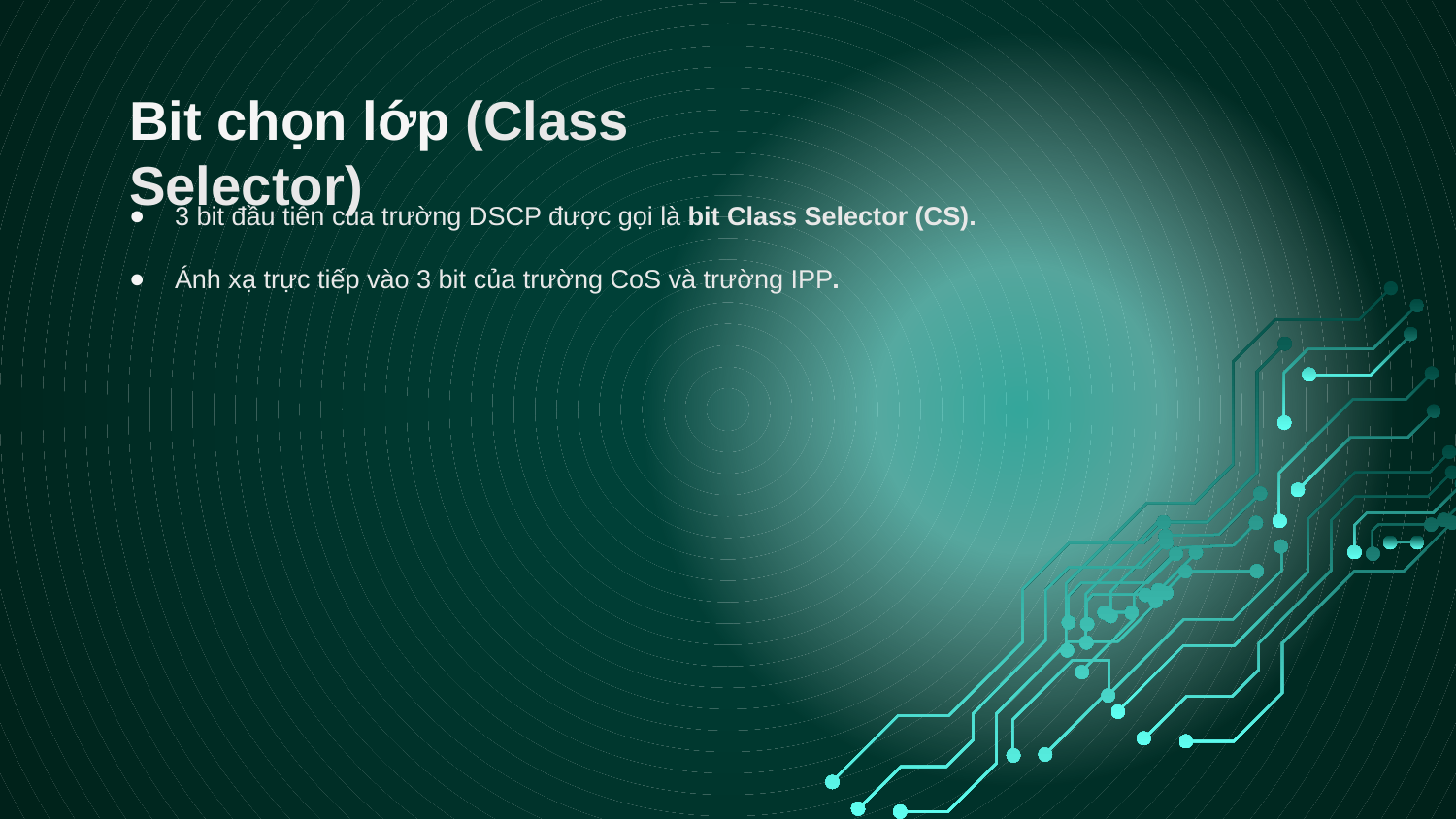

# Bit chọn lớp (Class Selector)
3 bit đầu tiên của trường DSCP được gọi là bit Class Selector (CS).

Ánh xạ trực tiếp vào 3 bit của trường CoS và trường IPP.